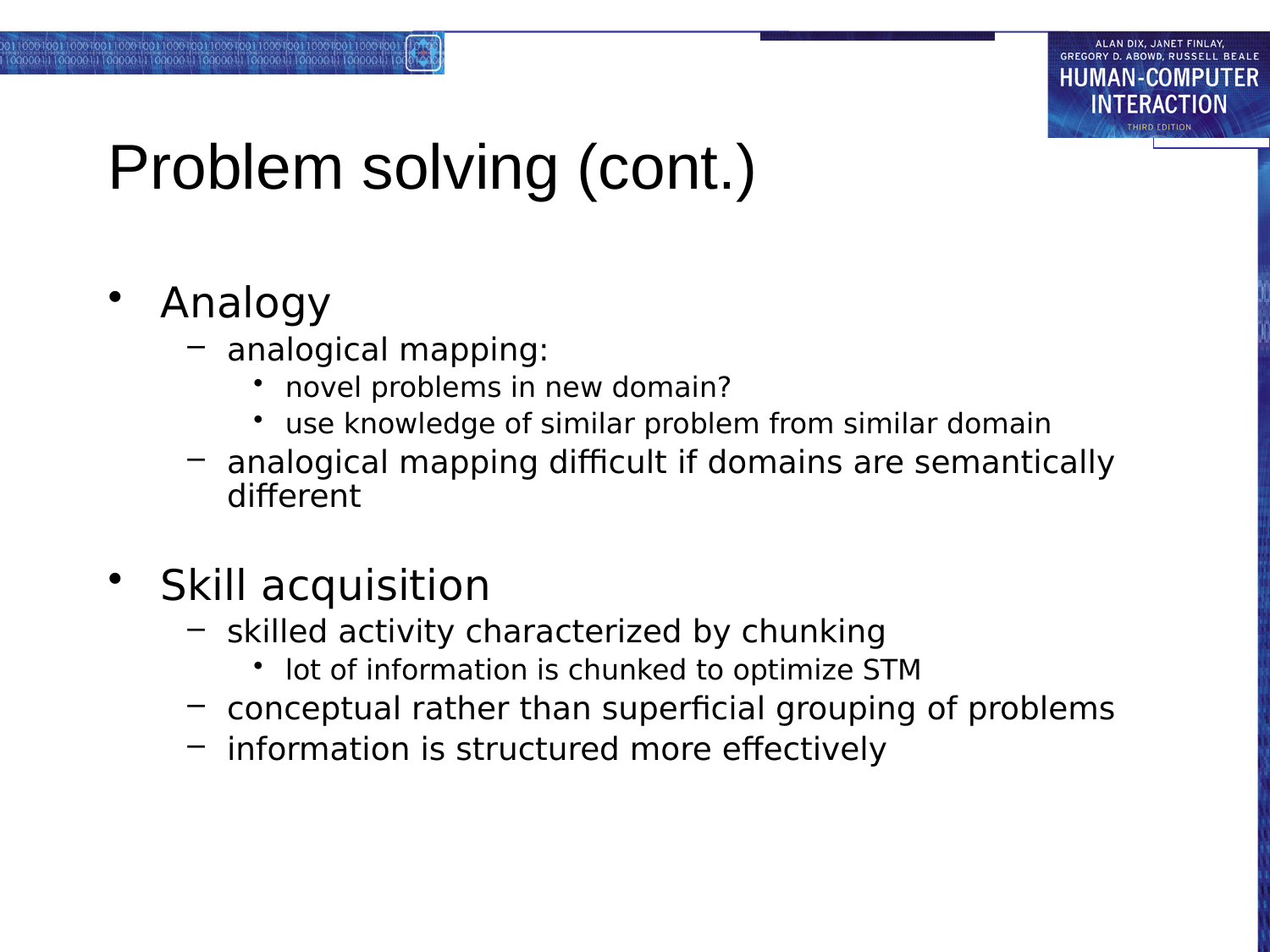

# Problem solving (cont.)
Analogy
analogical mapping:
novel problems in new domain?
use knowledge of similar problem from similar domain
analogical mapping difficult if domains are semantically different

Skill acquisition
skilled activity characterized by chunking
lot of information is chunked to optimize STM
conceptual rather than superficial grouping of problems
information is structured more effectively